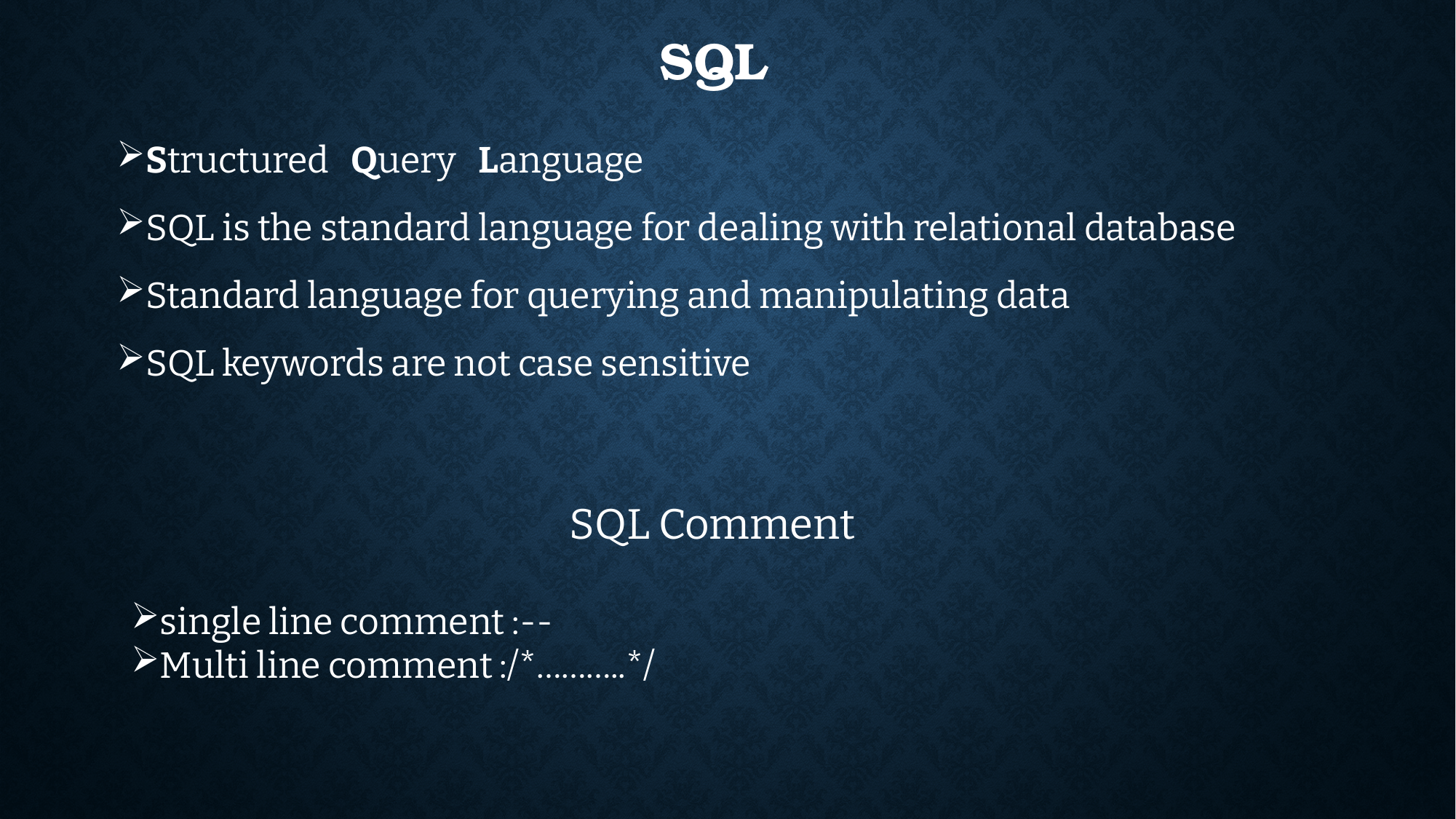

# SQL
Structured   Query   Language
SQL is the standard language for dealing with relational database
Standard language for querying and manipulating data
SQL keywords are not case sensitive

SQL Comment

single line comment :--
Multi line comment :/*………..*/